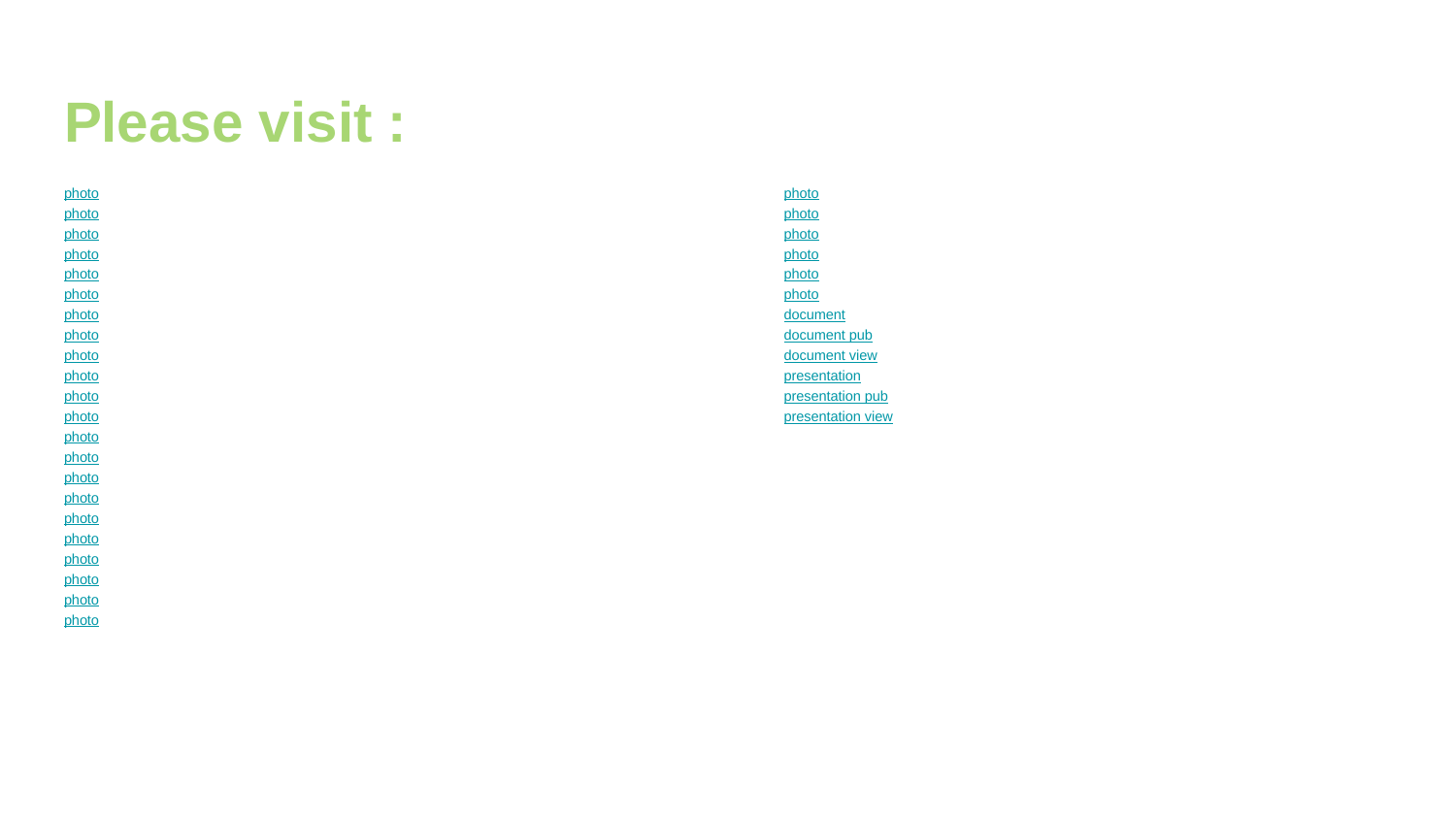

# Please visit :
photo
photo
photo
photo
photo
photo
photo
photo
photo
photo
photo
photo
photo
photo
photo
photo
photo
photo
photo
photo
photo
photo

photo
photo
photo
photo
photo
photo
document
document pub
document view
presentation
presentation pub
presentation view